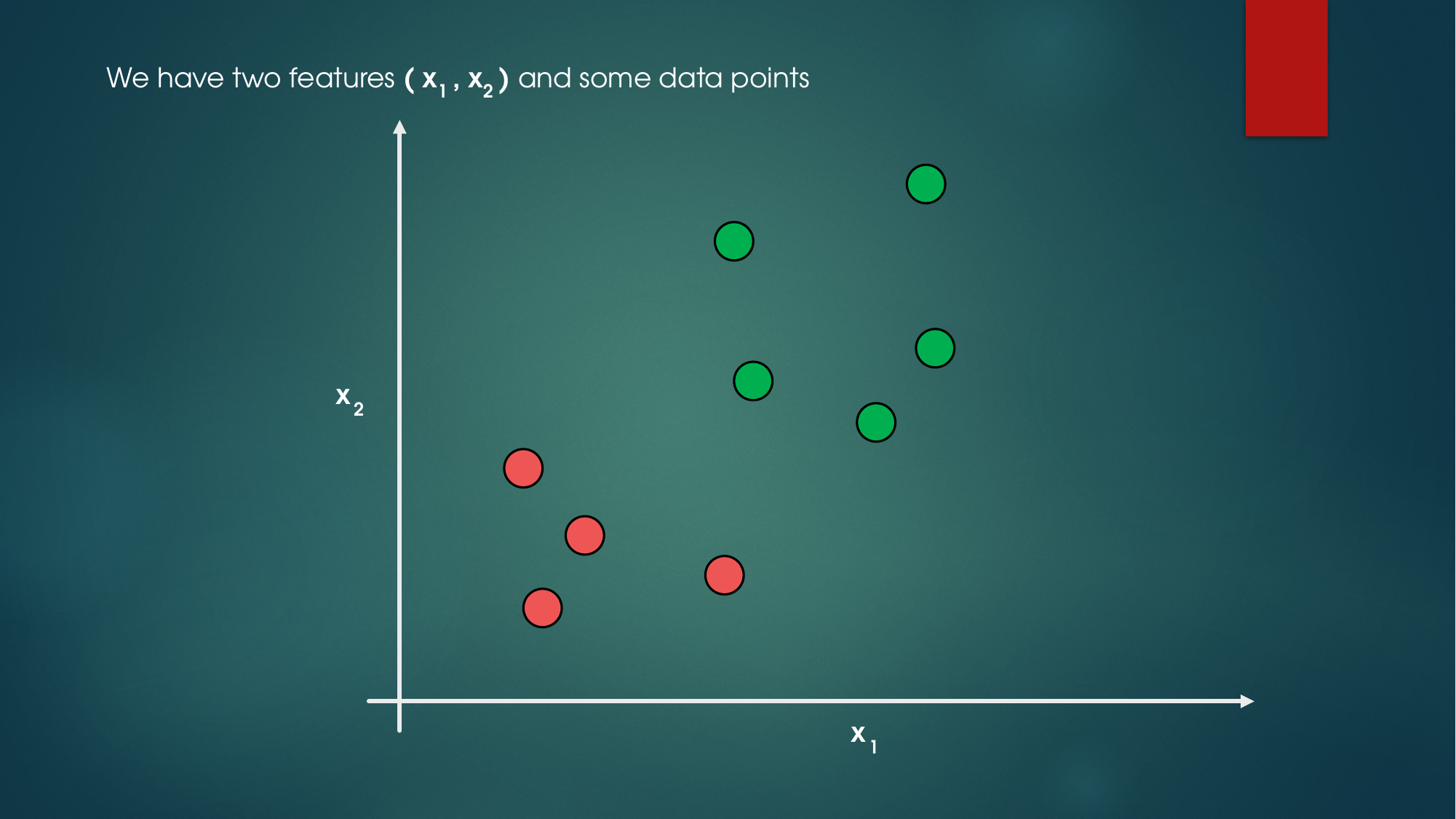

We have two features ( x  , x  ) and some data points
2
1

x
2

x
1